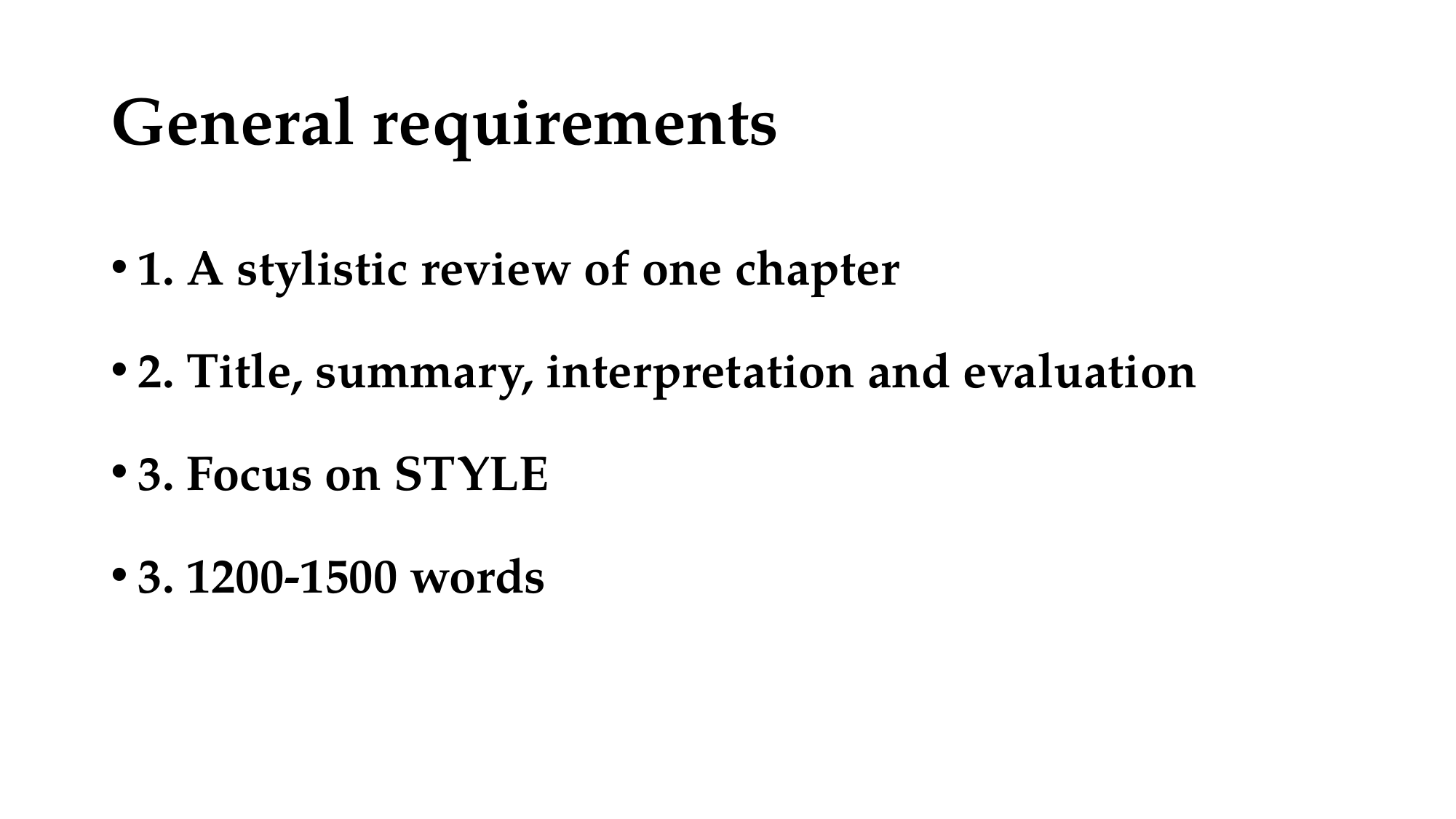

# General requirements
1. A stylistic review of one chapter
2. Title, summary, interpretation and evaluation
3. Focus on STYLE
3. 1200-1500 words